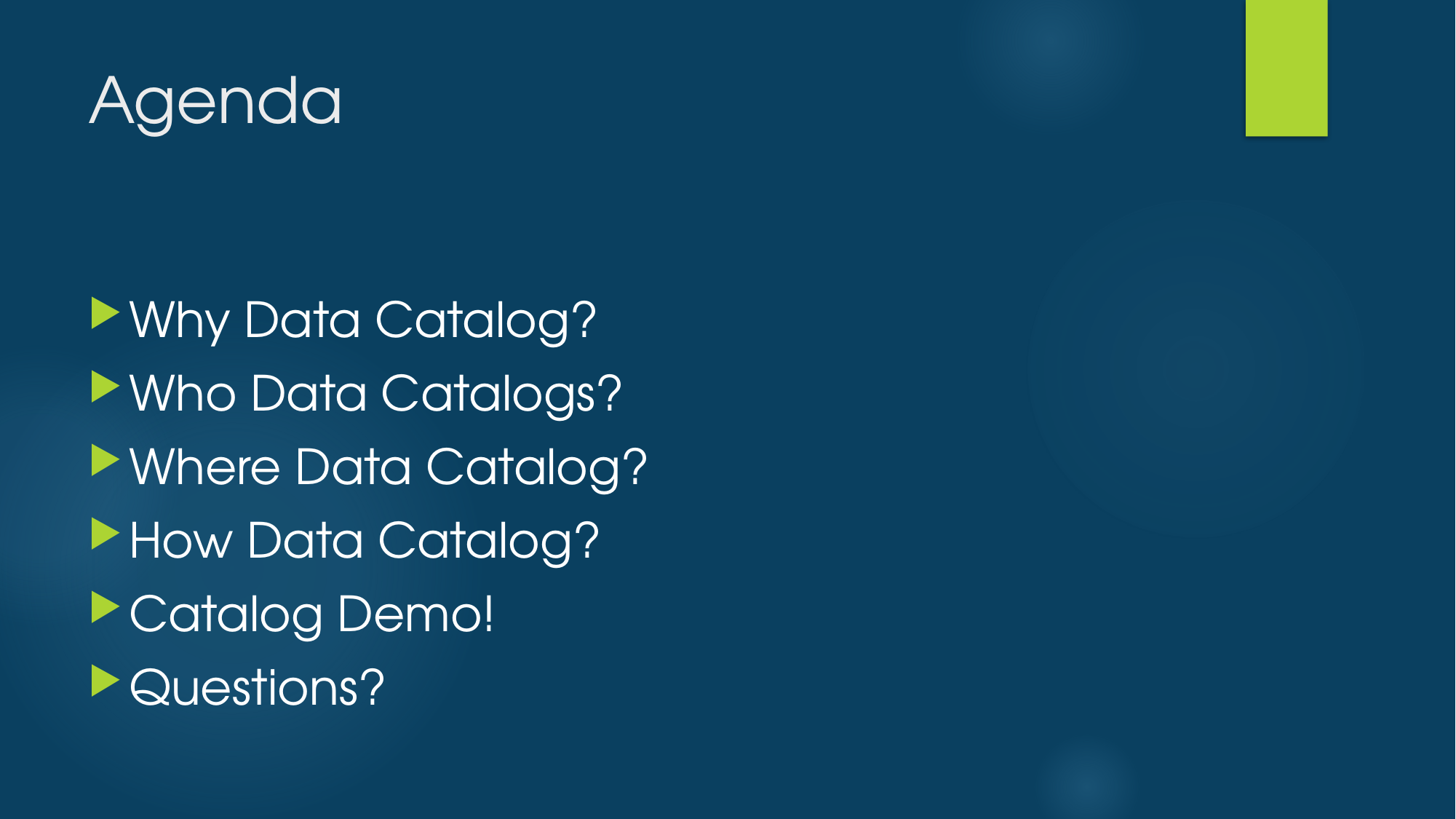

# Agenda
Why Data Catalog?
Who Data Catalogs?
Where Data Catalog?
How Data Catalog?
Catalog Demo!
Questions?